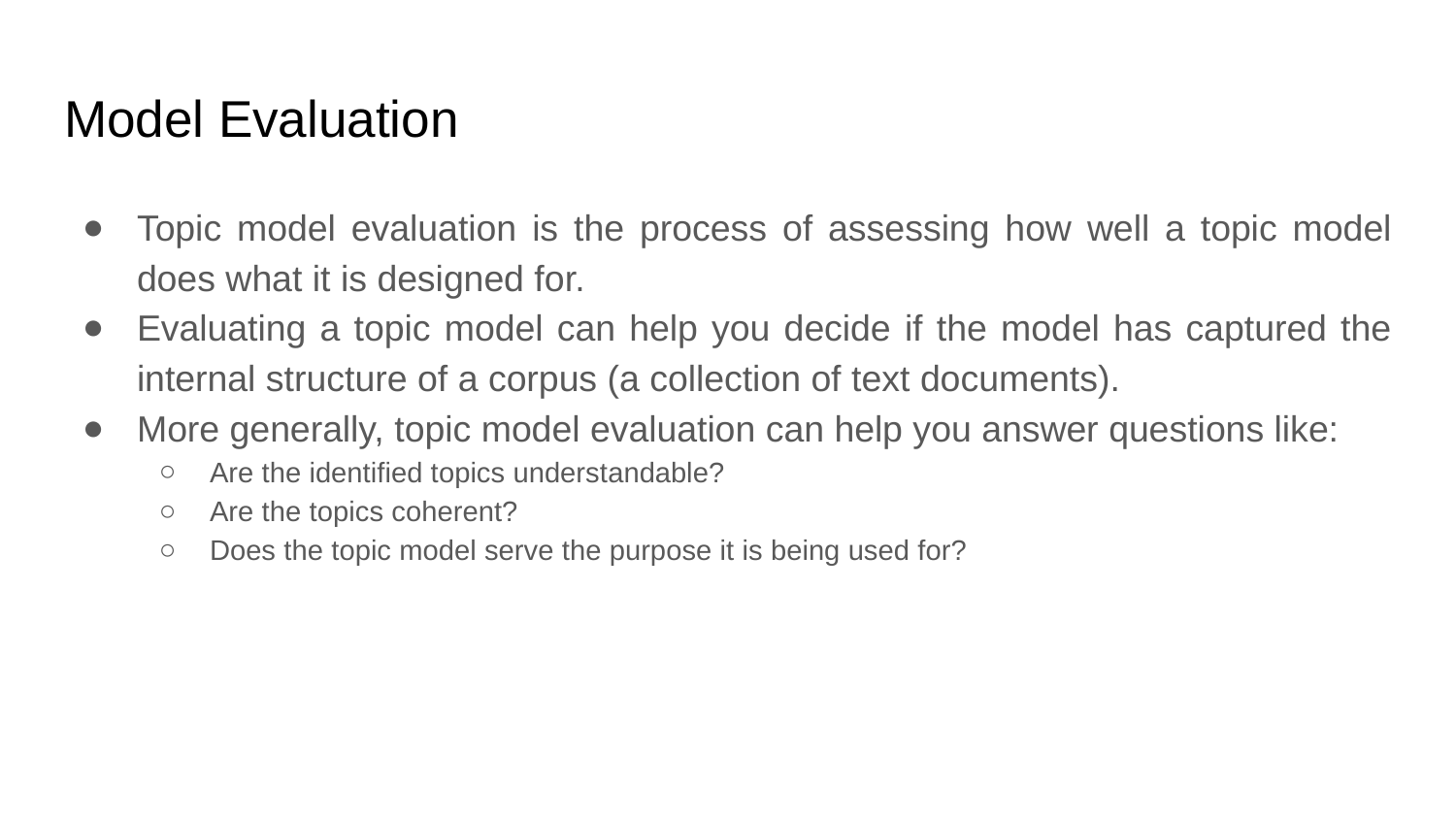

# Model Evaluation
Topic model evaluation is the process of assessing how well a topic model does what it is designed for.
Evaluating a topic model can help you decide if the model has captured the internal structure of a corpus (a collection of text documents).
More generally, topic model evaluation can help you answer questions like:
Are the identified topics understandable?
Are the topics coherent?
Does the topic model serve the purpose it is being used for?